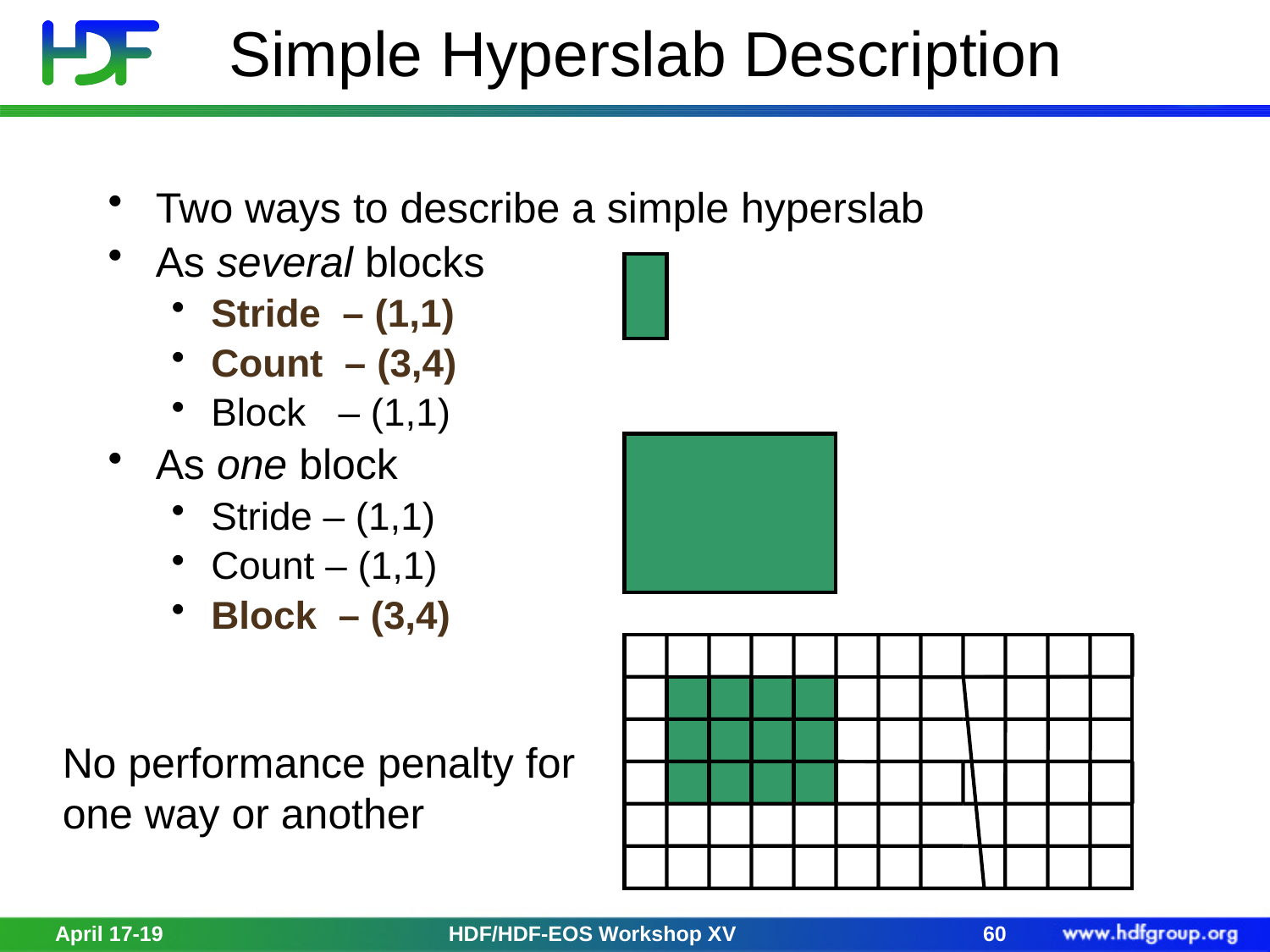

# Simple Hyperslab Description
Two ways to describe a simple hyperslab
As several blocks
Stride  – (1,1)
Count  – (3,4)
Block   – (1,1)
As one block
Stride – (1,1)
Count – (1,1)
Block  – (3,4)

No performance penalty for
one way or another

April 17-19
HDF/HDF-EOS Workshop XV
60